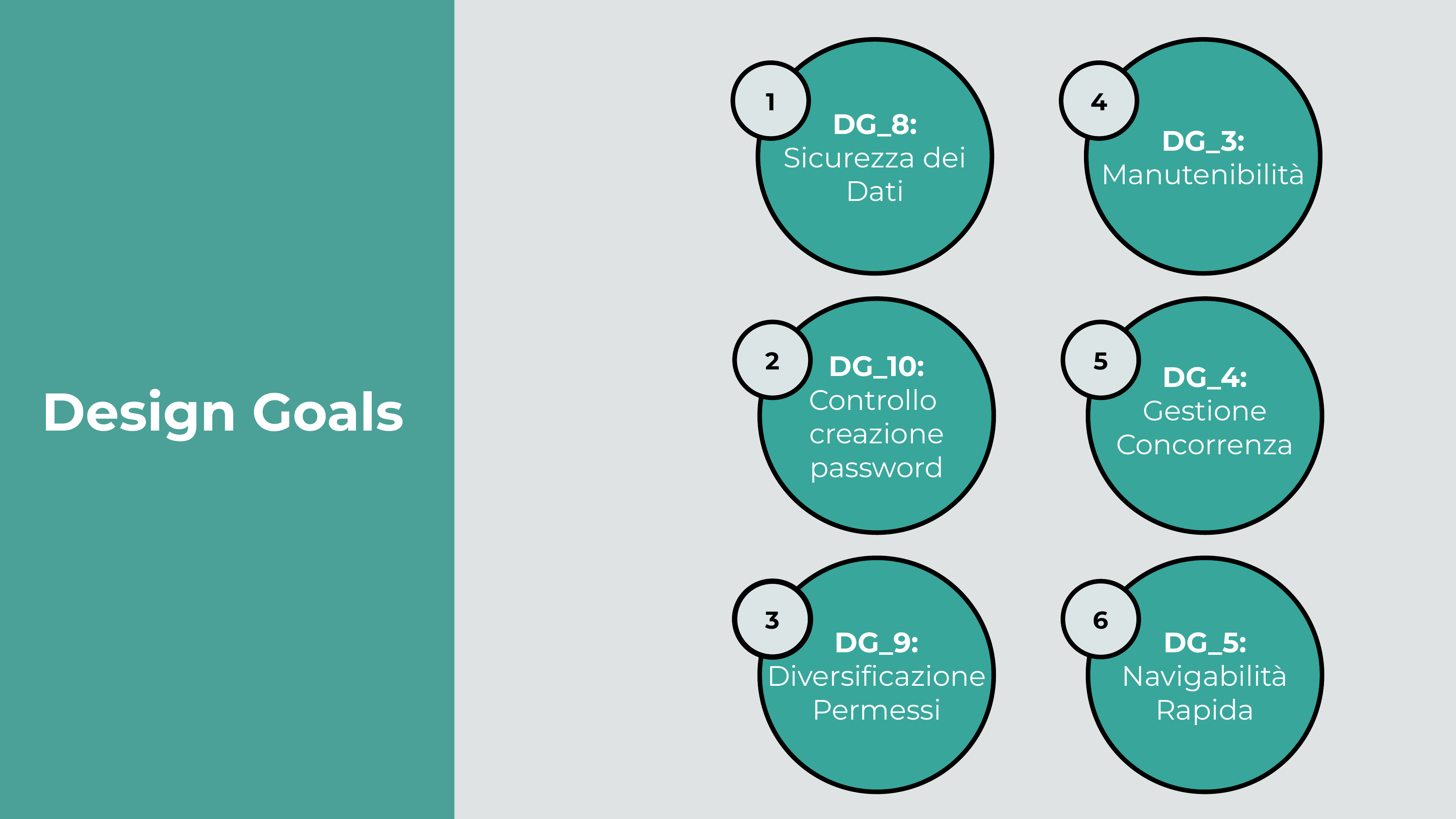

7
DG_11:
Compatibilità

10
DG_1:
Facilità
d’utilizzo

8
DG_7:
Tempo di
Risposta
basso

11
DG_6:
Interfaccia
Adattabile

9
DG_12:
Disponibilità

12
DG_2:
Interfaccia
Intuitiva

1
DG_8:
Sicurezza dei
Dati

4
DG_3:
Manutenibilità

2
DG_10:
Controllo
creazione
password

5
DG_4:
Gestione
Concorrenza

3
DG_9:
Diversificazione
Permessi

6
DG_5:
Navigabilità
Rapida
Design Goals